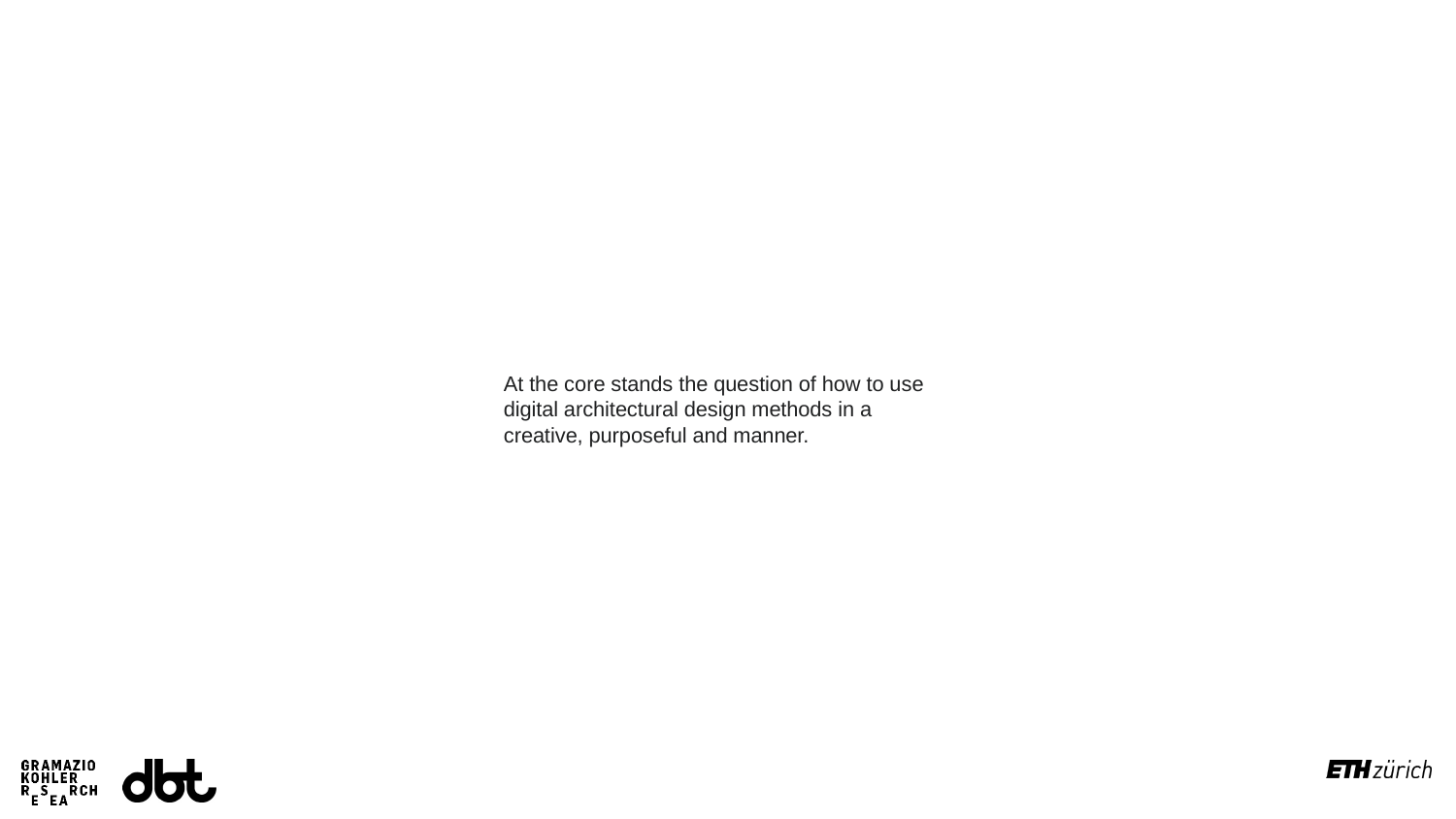

At the core stands the question of how to use digital architectural design methods in a creative, purposeful and manner.